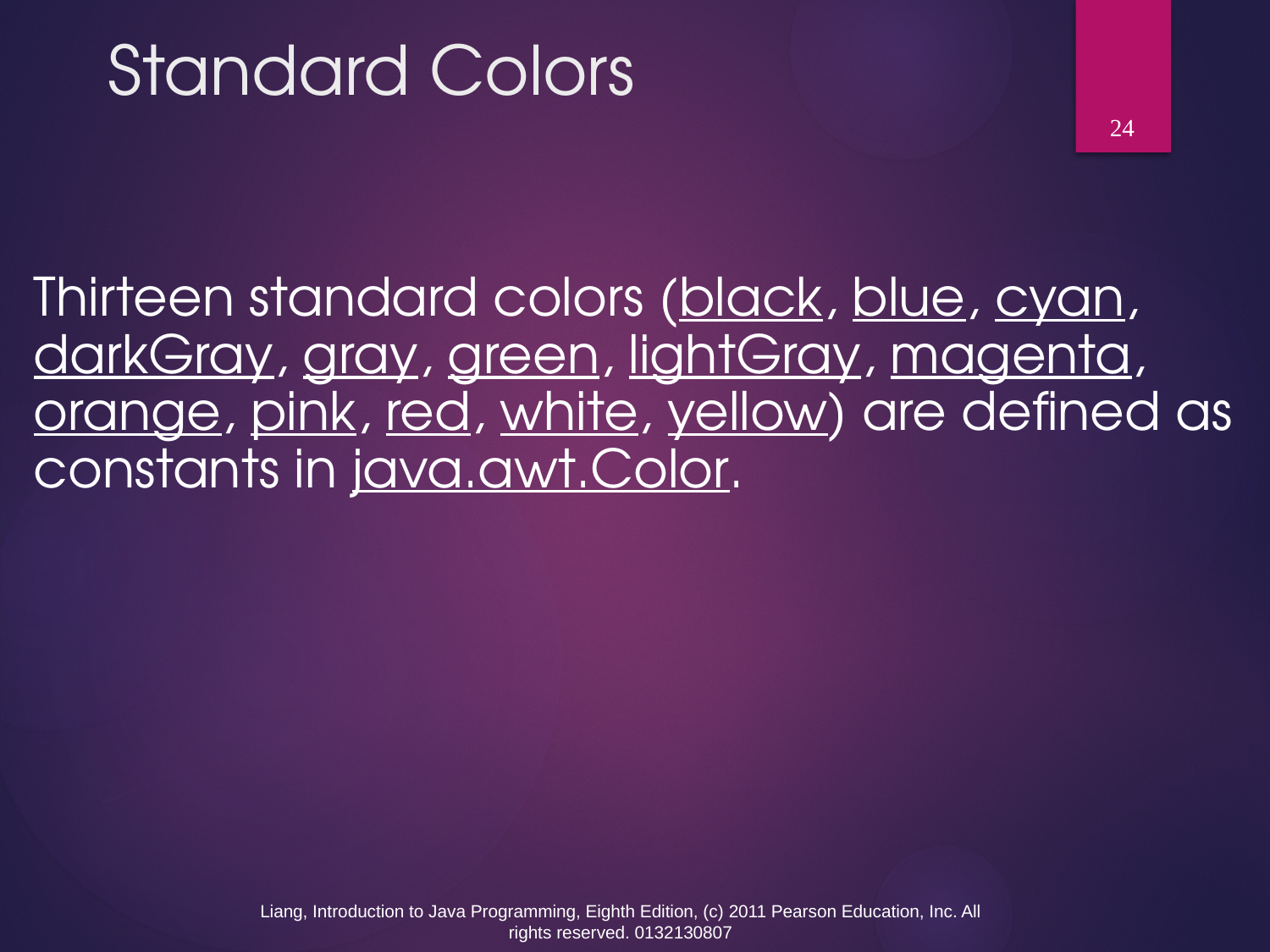

# Standard Colors
24

Thirteen standard colors (black, blue, cyan, darkGray, gray, green, lightGray, magenta, orange, pink, red, white, yellow) are defined as constants in java.awt.Color.